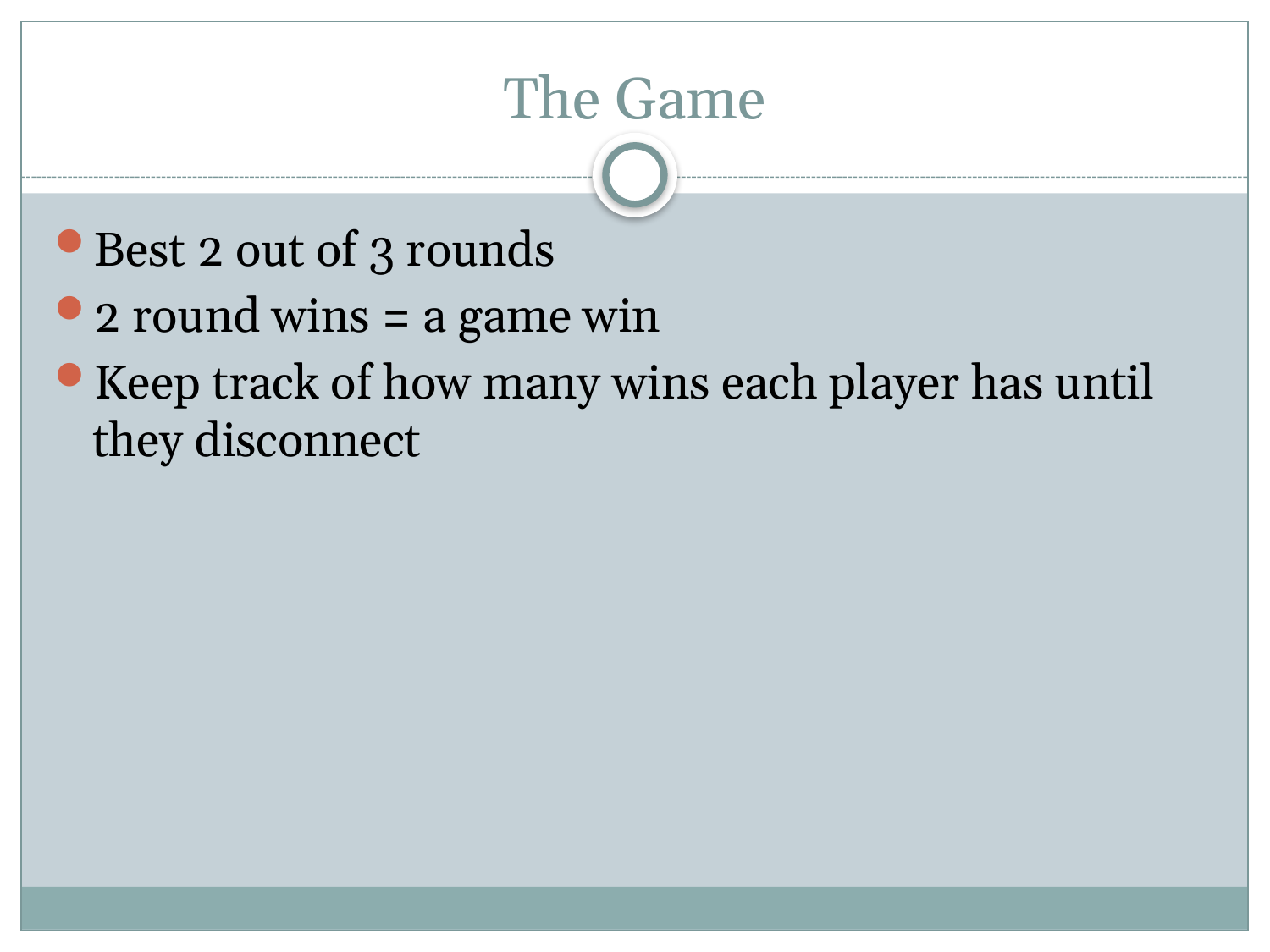

# The Game
Best 2 out of 3 rounds
2 round wins = a game win
Keep track of how many wins each player has until they disconnect